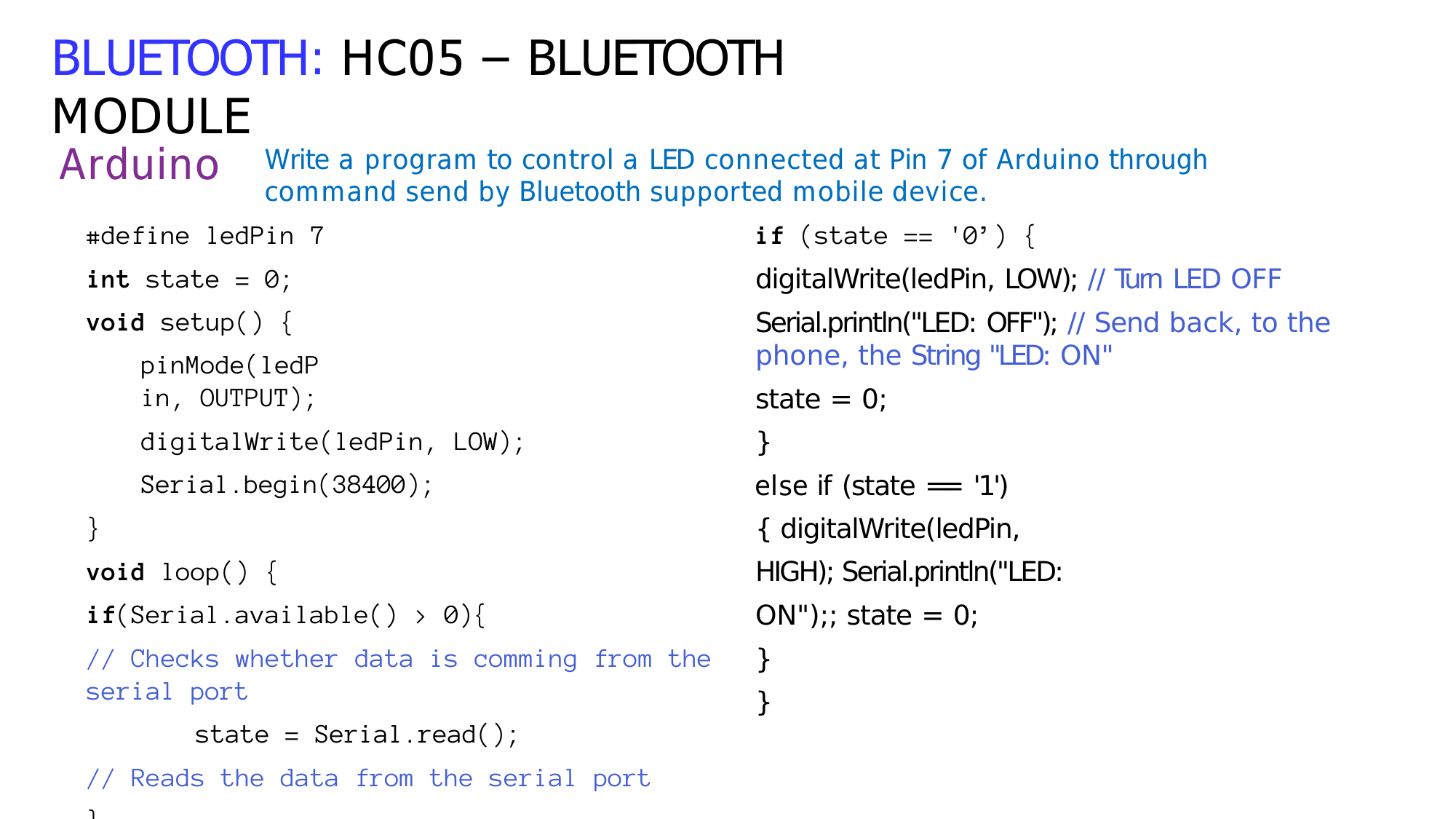

# BLUETOOTH: HC05 – BLUETOOTH MODULE
Arduino
Write a program to control a LED connected at Pin 7 of Arduino through command send by Bluetooth supported mobile device.
if (state == '0’) {
digitalWrite(ledPin, LOW); // Turn LED OFF
Serial.println("LED: OFF"); // Send back, to the
phone, the String "LED: ON"
state = 0;
}
else if (state == '1') { digitalWrite(ledPin, HIGH); Serial.println("LED: ON");; state = 0;
}
}
#define ledPin 7 int state = 0; void setup() {
pinMode(ledPin, OUTPUT);
digitalWrite(ledPin, LOW); Serial.begin(38400);
}
void loop() {
if(Serial.available() > 0){
// Checks whether data is comming from the serial port
state = Serial.read();
// Reads the data from the serial port
}